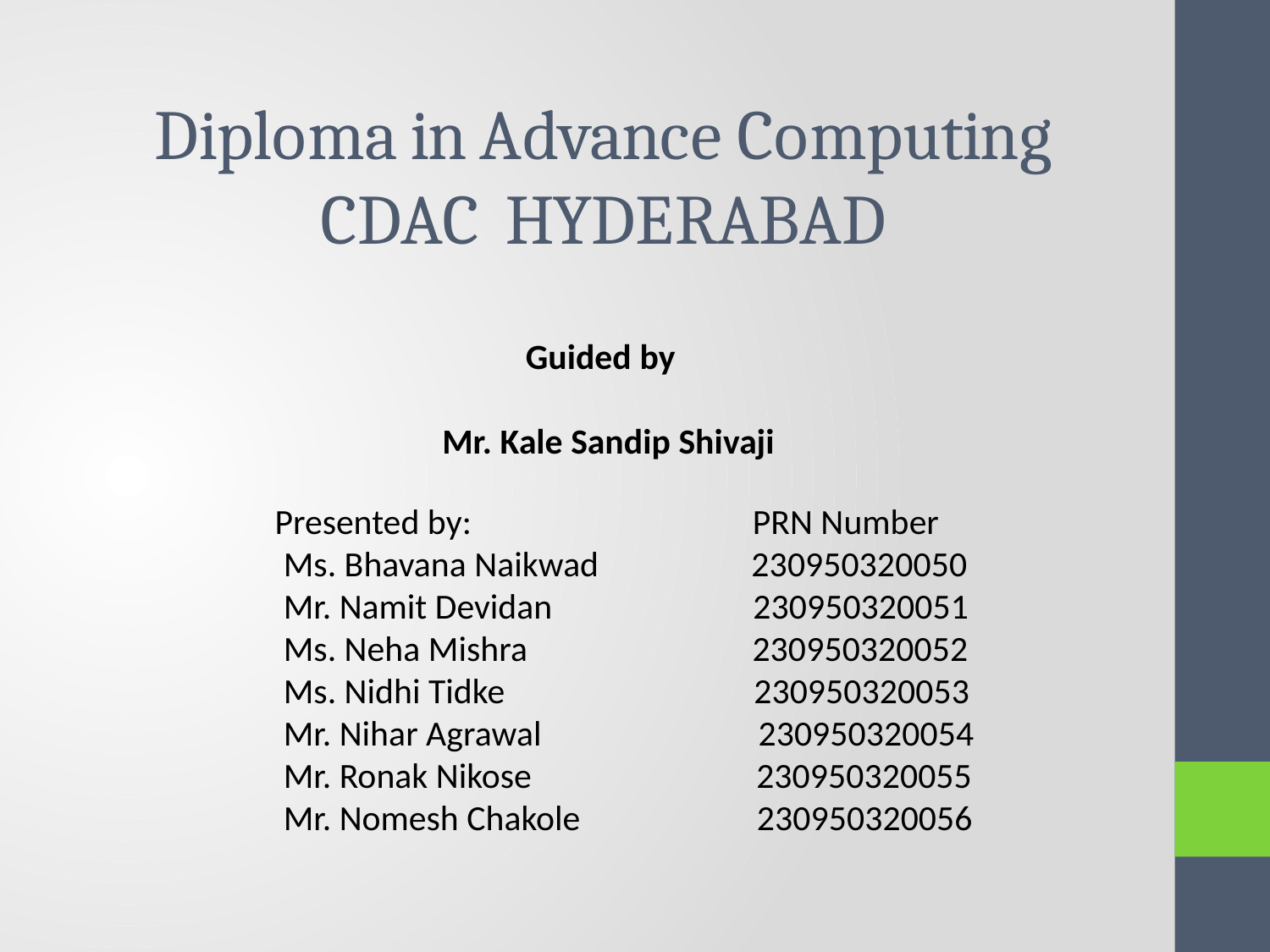

# Diploma in Advance Computing CDAC  HYDERABAD
 Guided by

Mr. Kale Sandip Shivaji

          Presented by:                                   PRN Number
          Ms. Bhavana Naikwad                   230950320050
          Mr. Namit Devidan                         230950320051
          Ms. Neha Mishra                            230950320052
          Ms. Nidhi Tidke                               230950320053
          Mr. Nihar Agrawal                           230950320054
          Mr. Ronak Nikose                            230950320055
          Mr. Nomesh Chakole                      230950320056